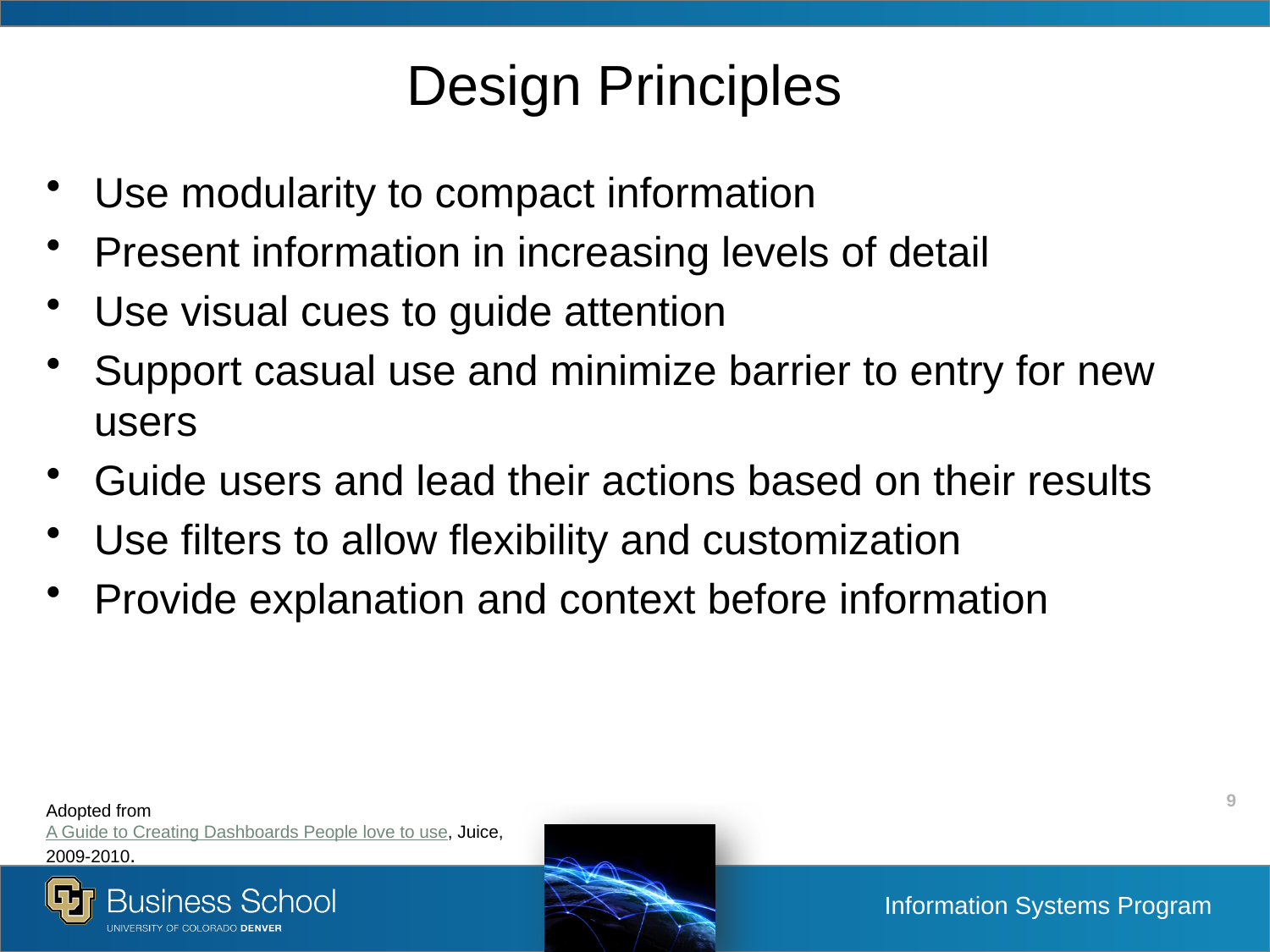

# Design Principles
Use modularity to compact information
Present information in increasing levels of detail
Use visual cues to guide attention
Support casual use and minimize barrier to entry for new users
Guide users and lead their actions based on their results
Use filters to allow flexibility and customization
Provide explanation and context before information
Adopted from A Guide to Creating Dashboards People love to use, Juice, 2009-2010.